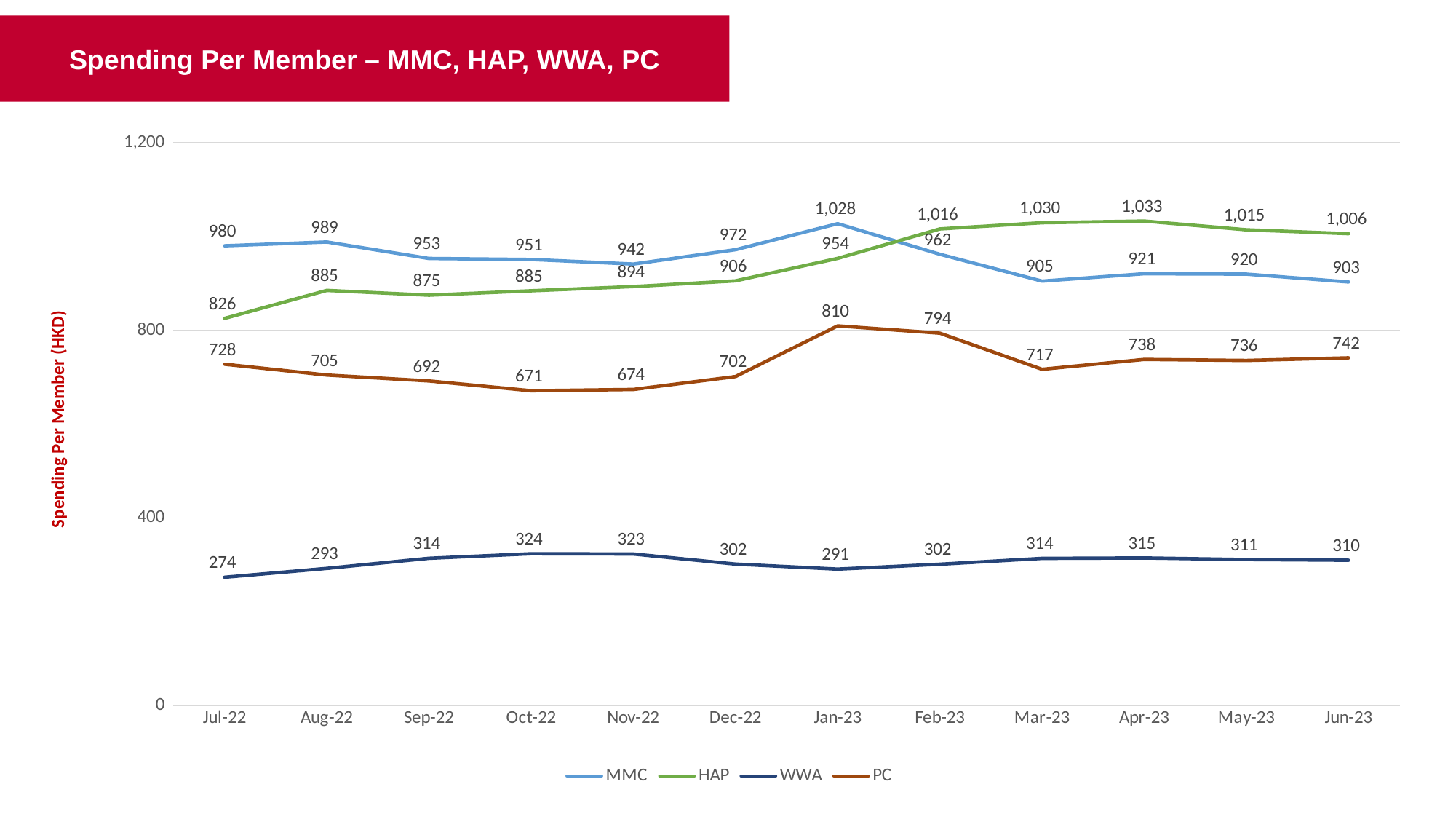

Spending Per Member – MMC, HAP, WWA, PC

[unsupported chart]

Spending Per Member (HKD)